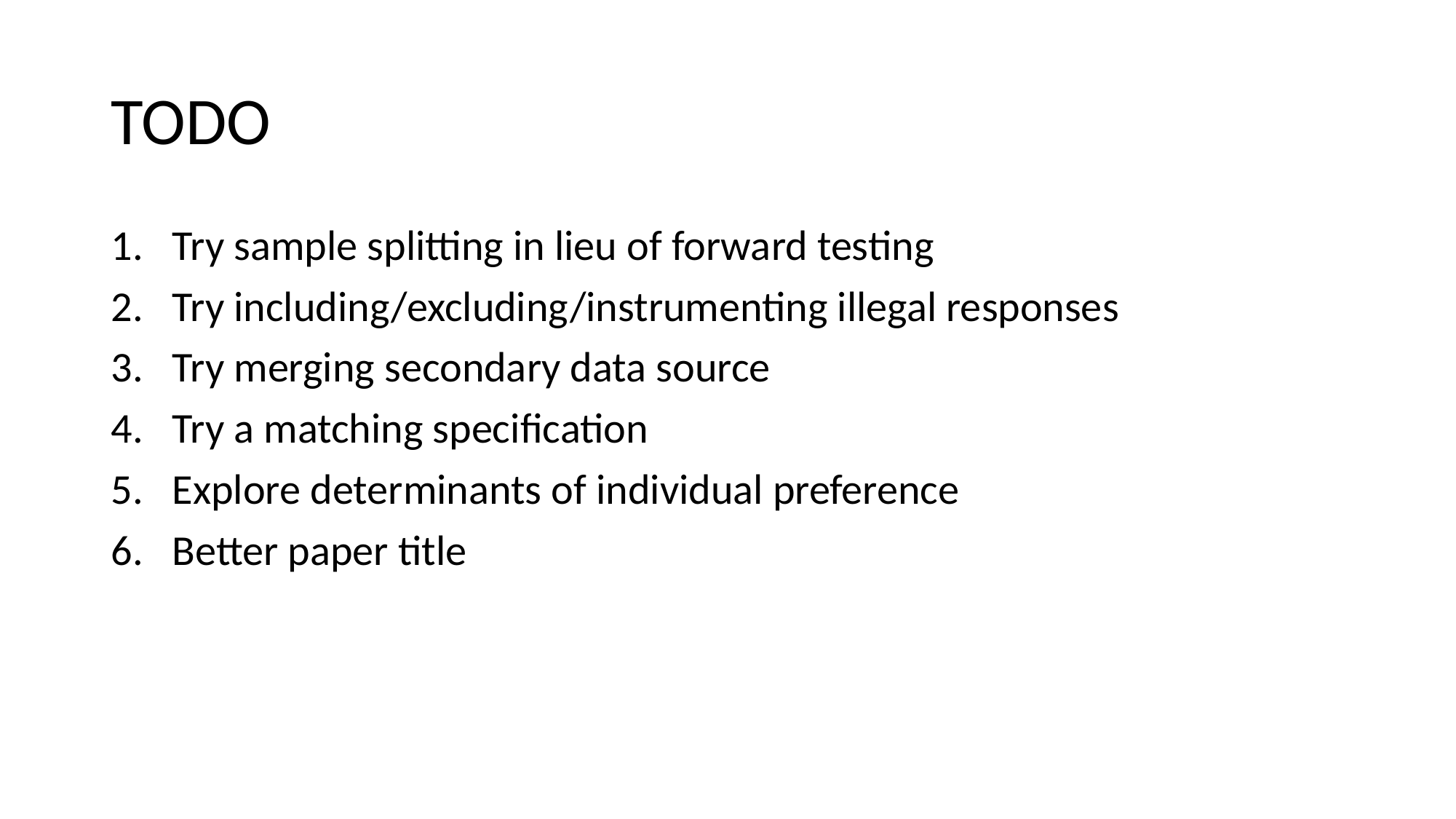

# TODO
Try sample splitting in lieu of forward testing
Try including/excluding/instrumenting illegal responses
Try merging secondary data source
Try a matching specification
Explore determinants of individual preference
Better paper title